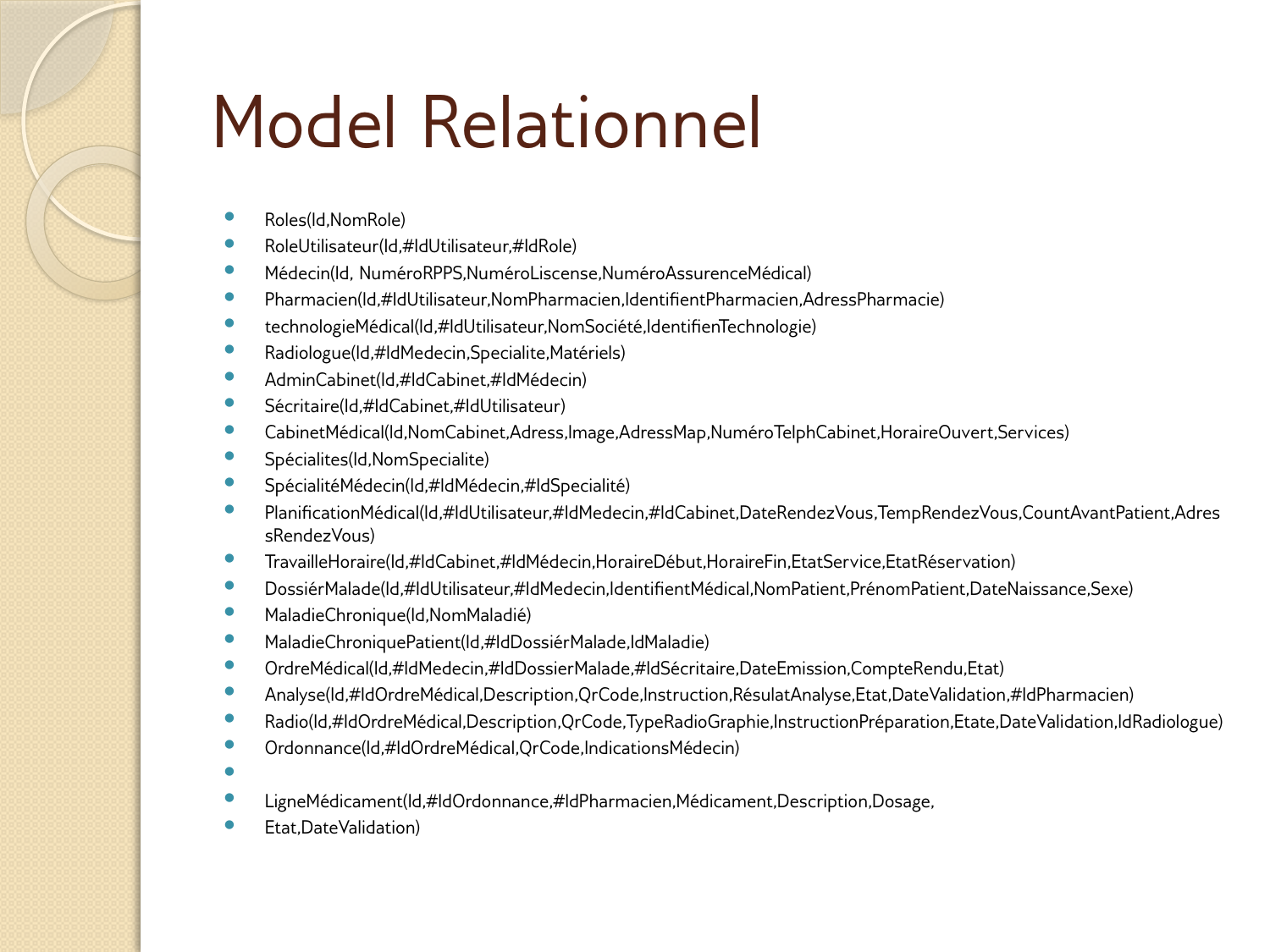

# Model Relationnel
Roles(Id,NomRole)
RoleUtilisateur(Id,#IdUtilisateur,#IdRole)
Médecin(Id, NuméroRPPS,NuméroLiscense,NuméroAssurenceMédical)
Pharmacien(Id,#IdUtilisateur,NomPharmacien,IdentifientPharmacien,AdressPharmacie)
technologieMédical(Id,#IdUtilisateur,NomSociété,IdentifienTechnologie)
Radiologue(Id,#IdMedecin,Specialite,Matériels)
AdminCabinet(Id,#IdCabinet,#IdMédecin)
Sécritaire(Id,#IdCabinet,#IdUtilisateur)
CabinetMédical(Id,NomCabinet,Adress,Image,AdressMap,NuméroTelphCabinet,HoraireOuvert,Services)
Spécialites(Id,NomSpecialite)
SpécialitéMédecin(Id,#IdMédecin,#IdSpecialité)
PlanificationMédical(Id,#IdUtilisateur,#IdMedecin,#IdCabinet,DateRendezVous,TempRendezVous,CountAvantPatient,AdressRendezVous)
TravailleHoraire(Id,#IdCabinet,#IdMédecin,HoraireDébut,HoraireFin,EtatService,EtatRéservation)
DossiérMalade(Id,#IdUtilisateur,#IdMedecin,IdentifientMédical,NomPatient,PrénomPatient,DateNaissance,Sexe)
MaladieChronique(Id,NomMaladié)
MaladieChroniquePatient(Id,#IdDossiérMalade,IdMaladie)
OrdreMédical(Id,#IdMedecin,#IdDossierMalade,#IdSécritaire,DateEmission,CompteRendu,Etat)
Analyse(Id,#IdOrdreMédical,Description,QrCode,Instruction,RésulatAnalyse,Etat,DateValidation,#IdPharmacien)
Radio(Id,#IdOrdreMédical,Description,QrCode,TypeRadioGraphie,InstructionPréparation,Etate,DateValidation,IdRadiologue)
Ordonnance(Id,#IdOrdreMédical,QrCode,IndicationsMédecin)

LigneMédicament(Id,#IdOrdonnance,#IdPharmacien,Médicament,Description,Dosage,
Etat,DateValidation)